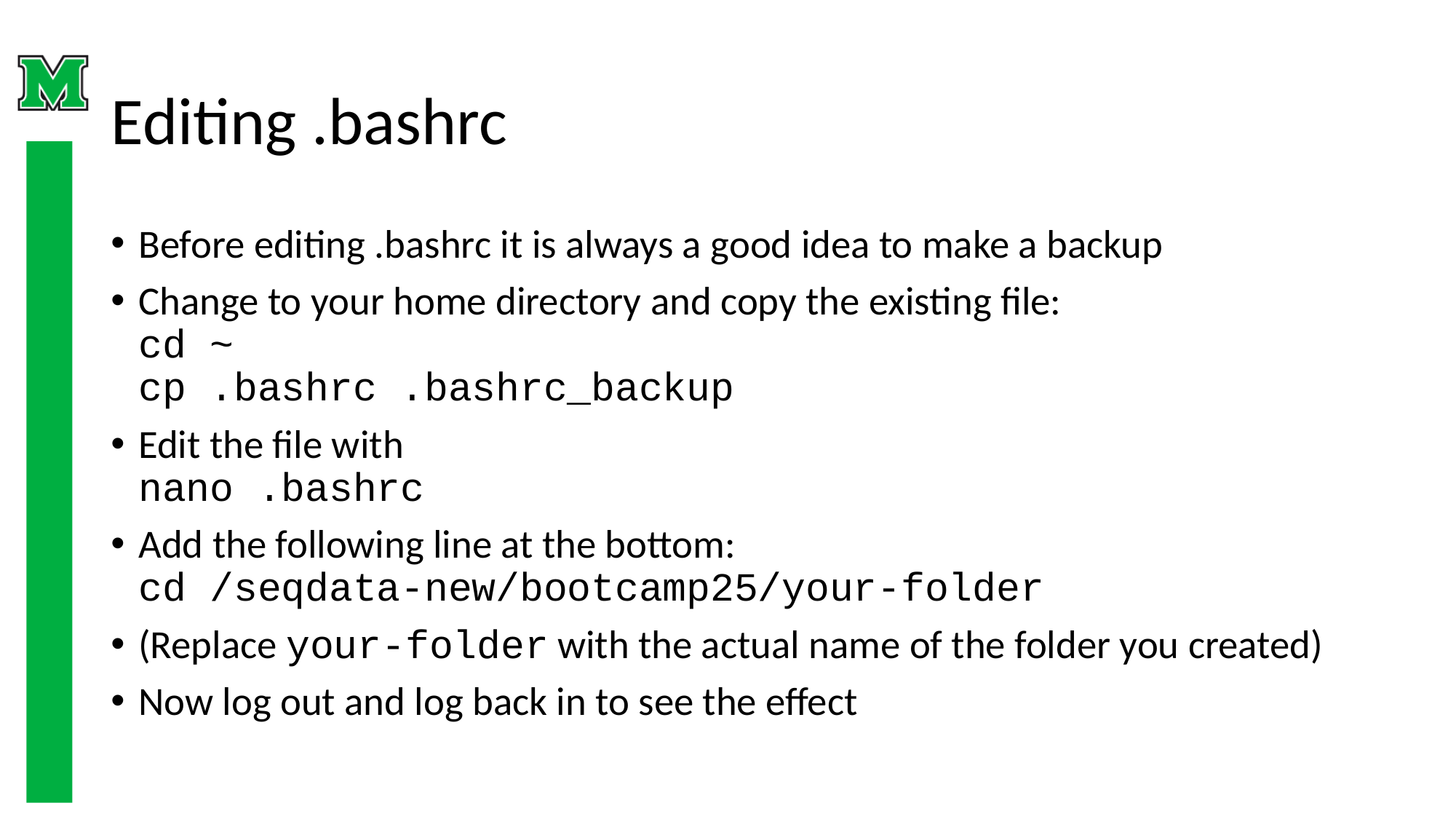

# Editing .bashrc
Before editing .bashrc it is always a good idea to make a backup
Change to your home directory and copy the existing file:
cd ~
cp .bashrc .bashrc_backup
Edit the file with
nano .bashrc
Add the following line at the bottom:
cd /seqdata-new/bootcamp25/your-folder
(Replace your-folder with the actual name of the folder you created)
Now log out and log back in to see the effect